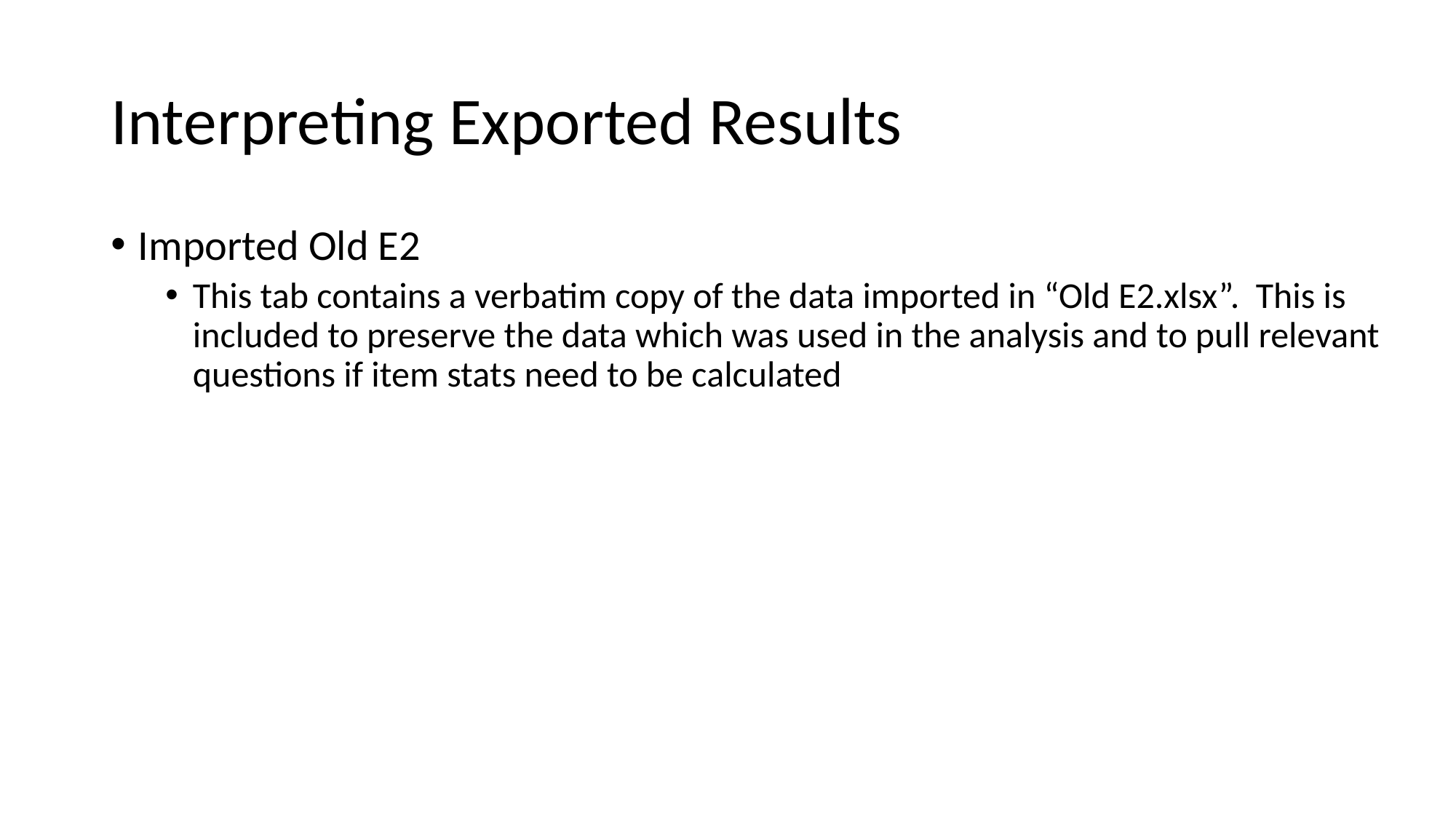

# Interpreting Exported Results
Imported Old E2
This tab contains a verbatim copy of the data imported in “Old E2.xlsx”.  This is included to preserve the data which was used in the analysis and to pull relevant questions if item stats need to be calculated